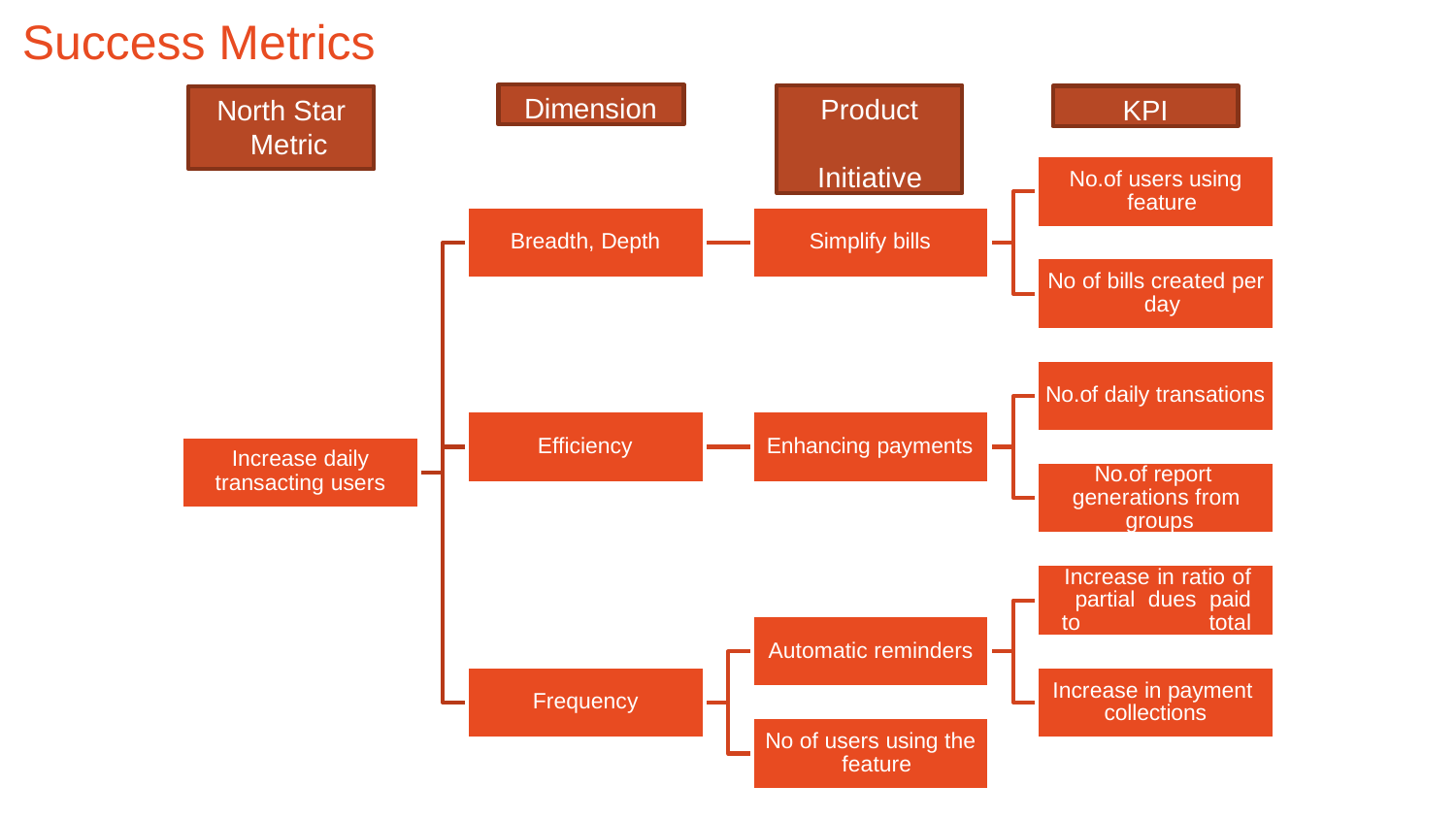

# Success Metrics

Dimension
Product  Initiative
KPI
North Star  Metric

No.of users using  feature

Breadth, Depth
Simplify bills

No of bills created per  day

No.of daily transations

Efficiency
Enhancing payments
Increase daily
transacting users

No.of report  generations from  groups

Increase in ratio of  partial dues paid to  total transactions

Automatic reminders

Frequency
Increase in payment  collections

No of users using the  feature